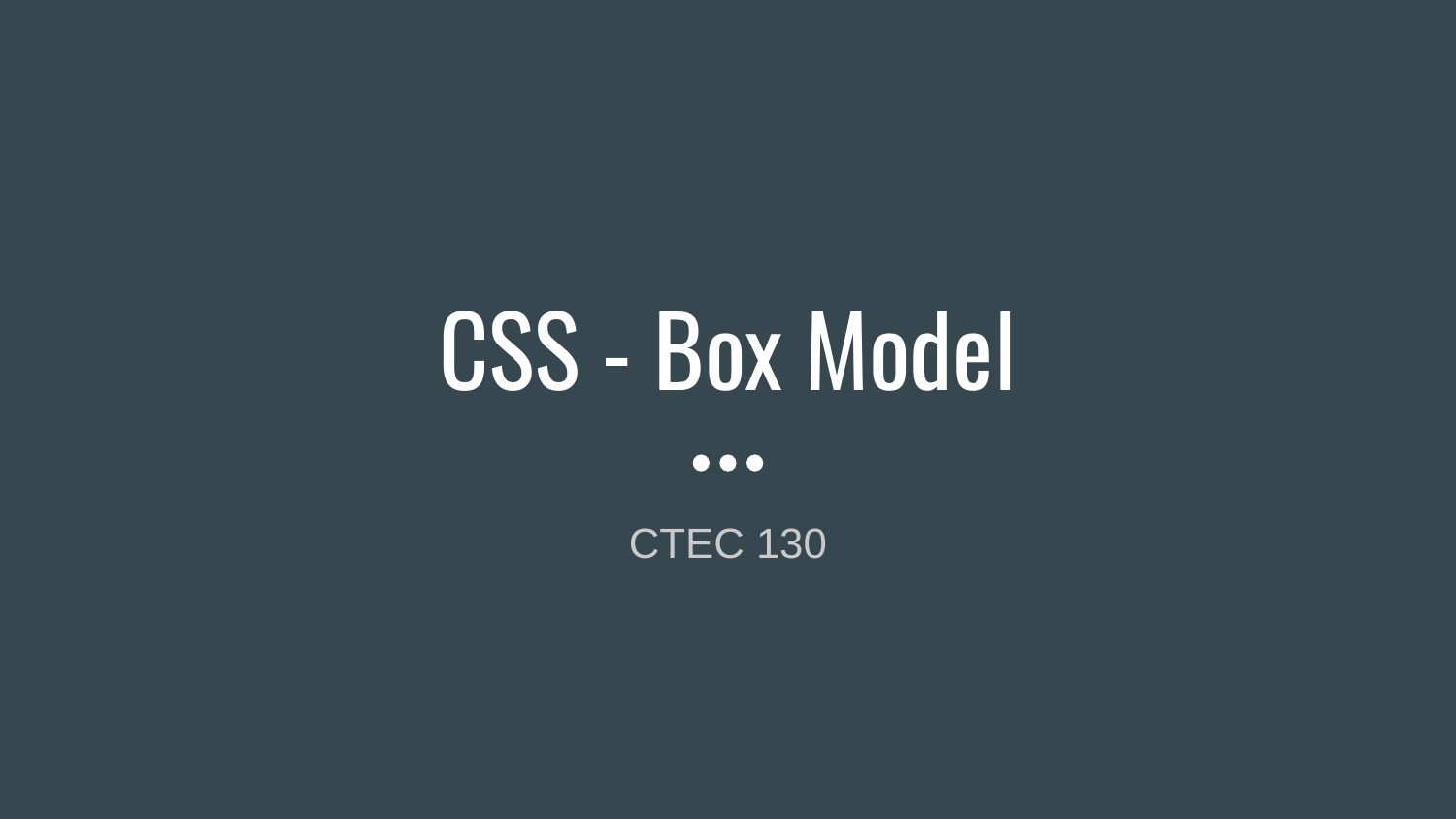

# CSS - Box Model
CTEC 130